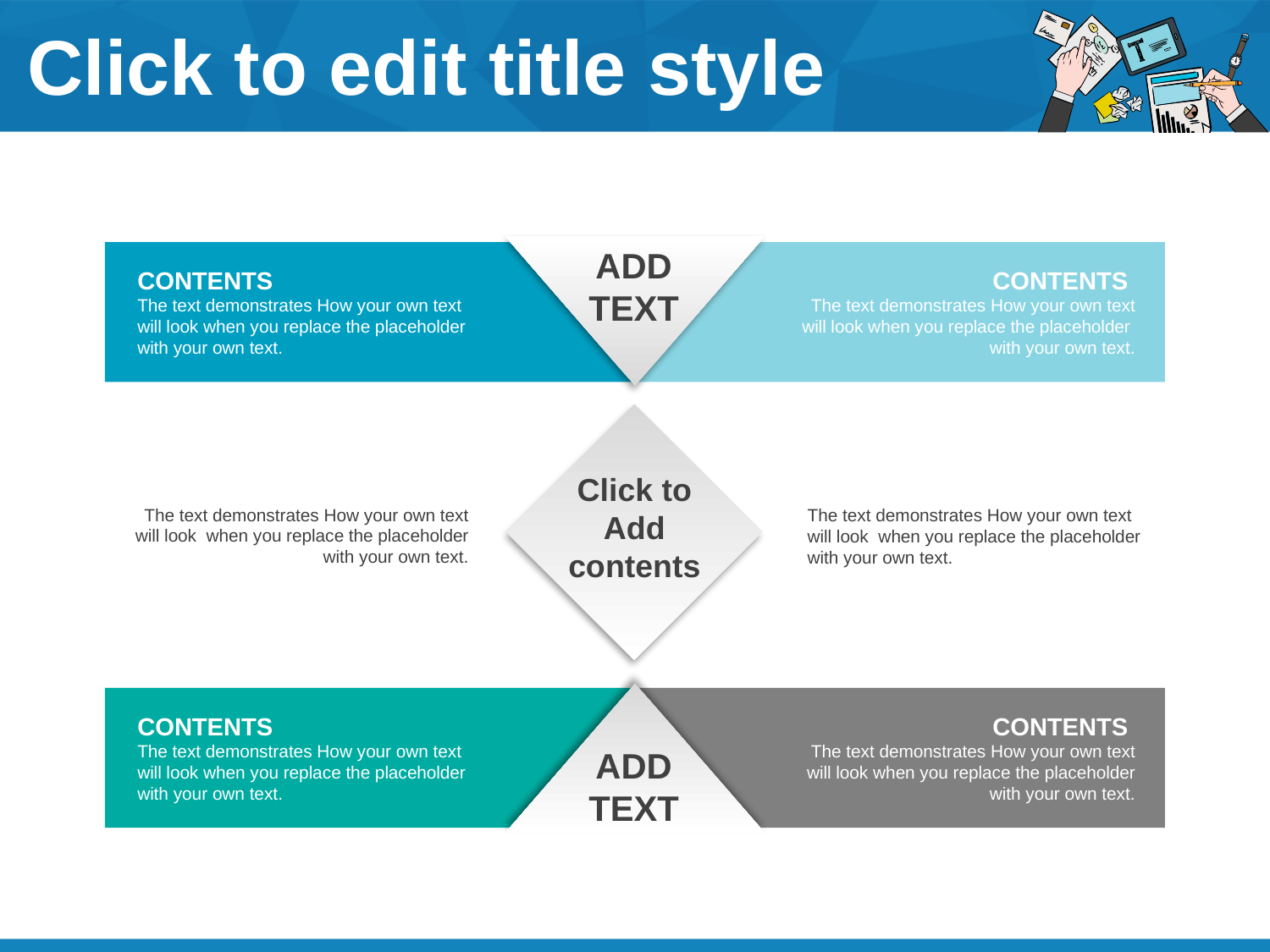

# Click to edit title style

ADD
TEXT

CONTENTS
The text demonstrates How your own text
will look when you replace the placeholder
with your own text.
CONTENTS
The text demonstrates How your own text
will look when you replace the placeholder
with your own text.

Click to
Add
contents
The text demonstrates How your own text
will look  when you replace the placeholder
with your own text.
The text demonstrates How your own text
will look  when you replace the placeholder
with your own text.

ADD
TEXT

CONTENTS
The text demonstrates How your own text
will look when you replace the placeholder
with your own text.
CONTENTS
The text demonstrates How your own text
 will look when you replace the placeholder
 with your own text.